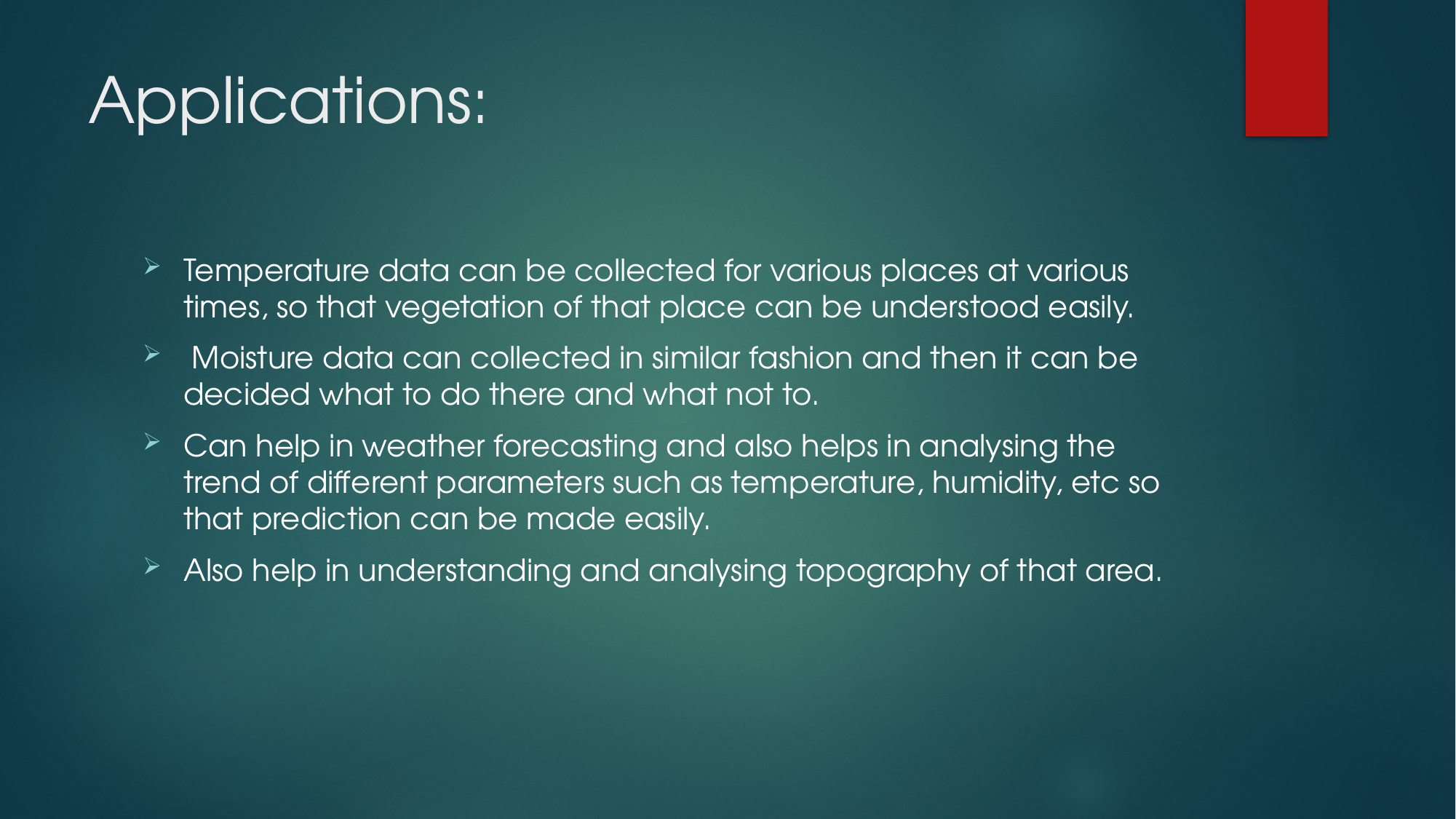

# Applications:
Temperature data can be collected for various places at various times, so that vegetation of that place can be understood easily.
 Moisture data can collected in similar fashion and then it can be decided what to do there and what not to.
Can help in weather forecasting and also helps in analysing the trend of different parameters such as temperature, humidity, etc so that prediction can be made easily.
Also help in understanding and analysing topography of that area.